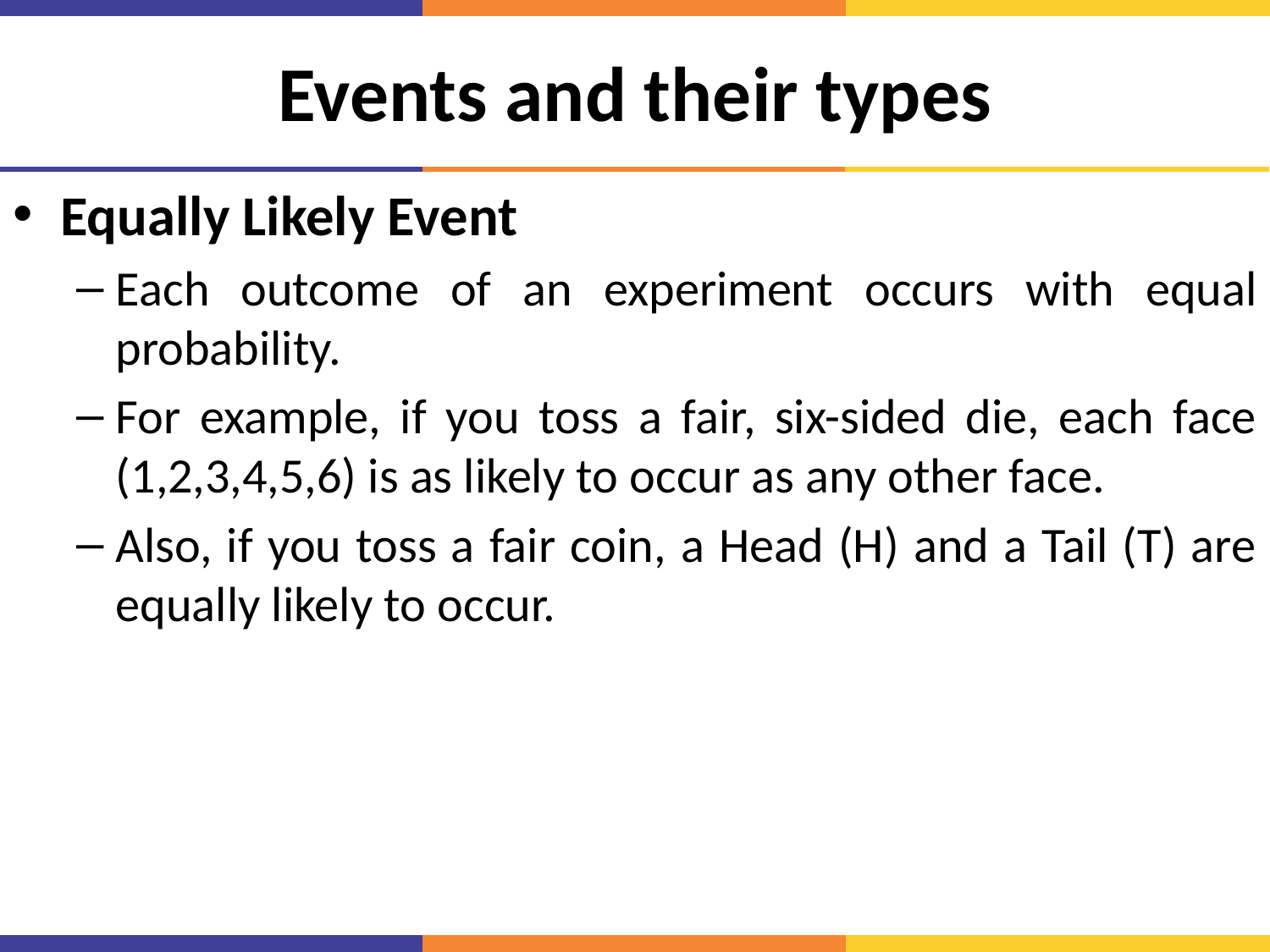

# Events and their types
Equally Likely Event
Each outcome of an experiment occurs with equal probability.
For example, if you toss a fair, six-sided die, each face (1,2,3,4,5,6) is as likely to occur as any other face.
Also, if you toss a fair coin, a Head (H) and a Tail (T) are equally likely to occur.